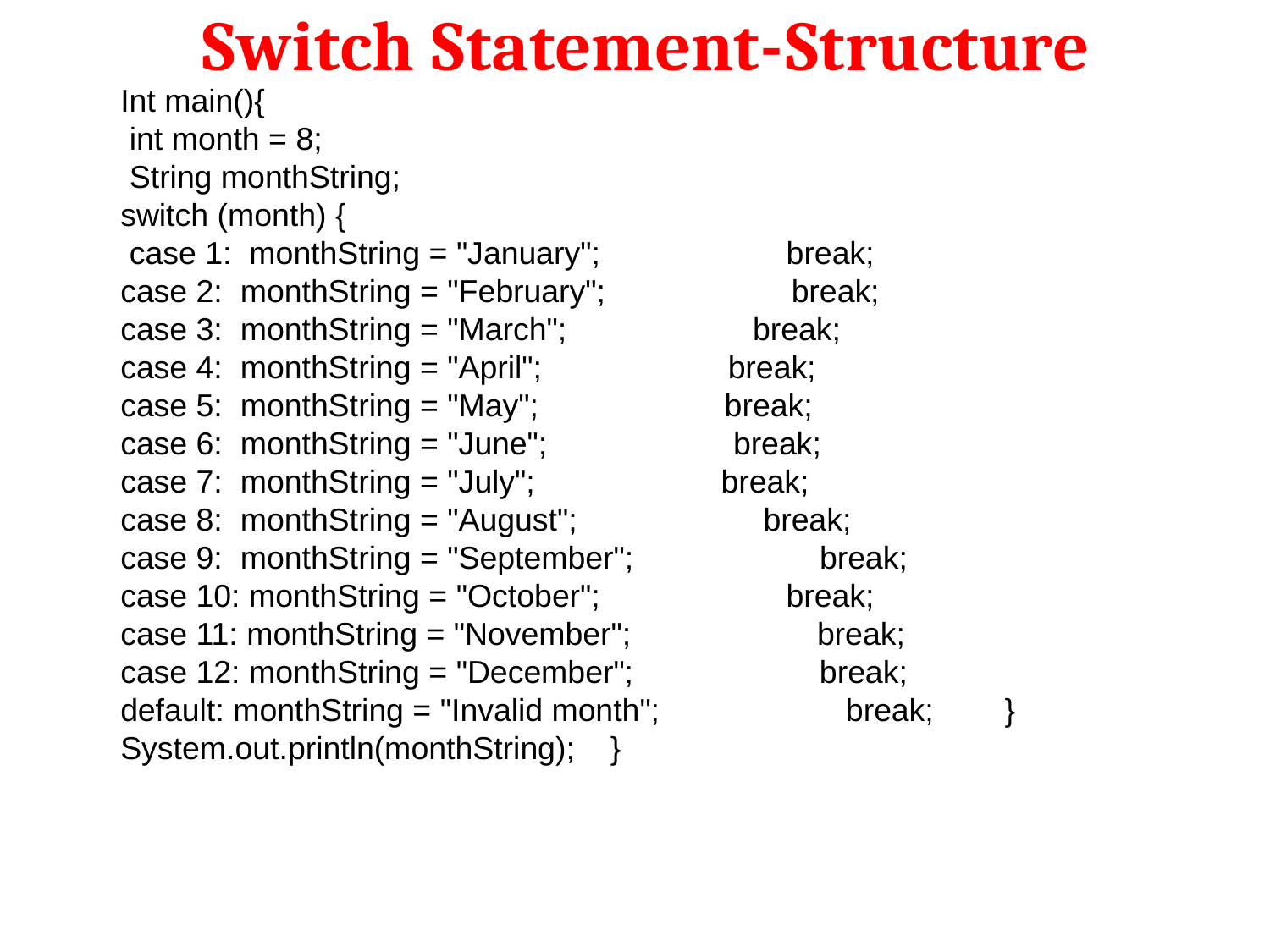

# Switch Statement-Structure
Int main(){
 int month = 8;
 String monthString;
switch (month) {
 case 1:  monthString = "January";                     break;
case 2:  monthString = "February";                     break;
case 3:  monthString = "March";                     break;
case 4:  monthString = "April";                     break;
case 5:  monthString = "May";                     break;
case 6:  monthString = "June";                     break;
case 7:  monthString = "July";                     break;
case 8:  monthString = "August";                     break;
case 9:  monthString = "September";                     break;
case 10: monthString = "October";                     break;
case 11: monthString = "November";                     break;
case 12: monthString = "December";                     break;
default: monthString = "Invalid month";                     break;        }        System.out.println(monthString);    }